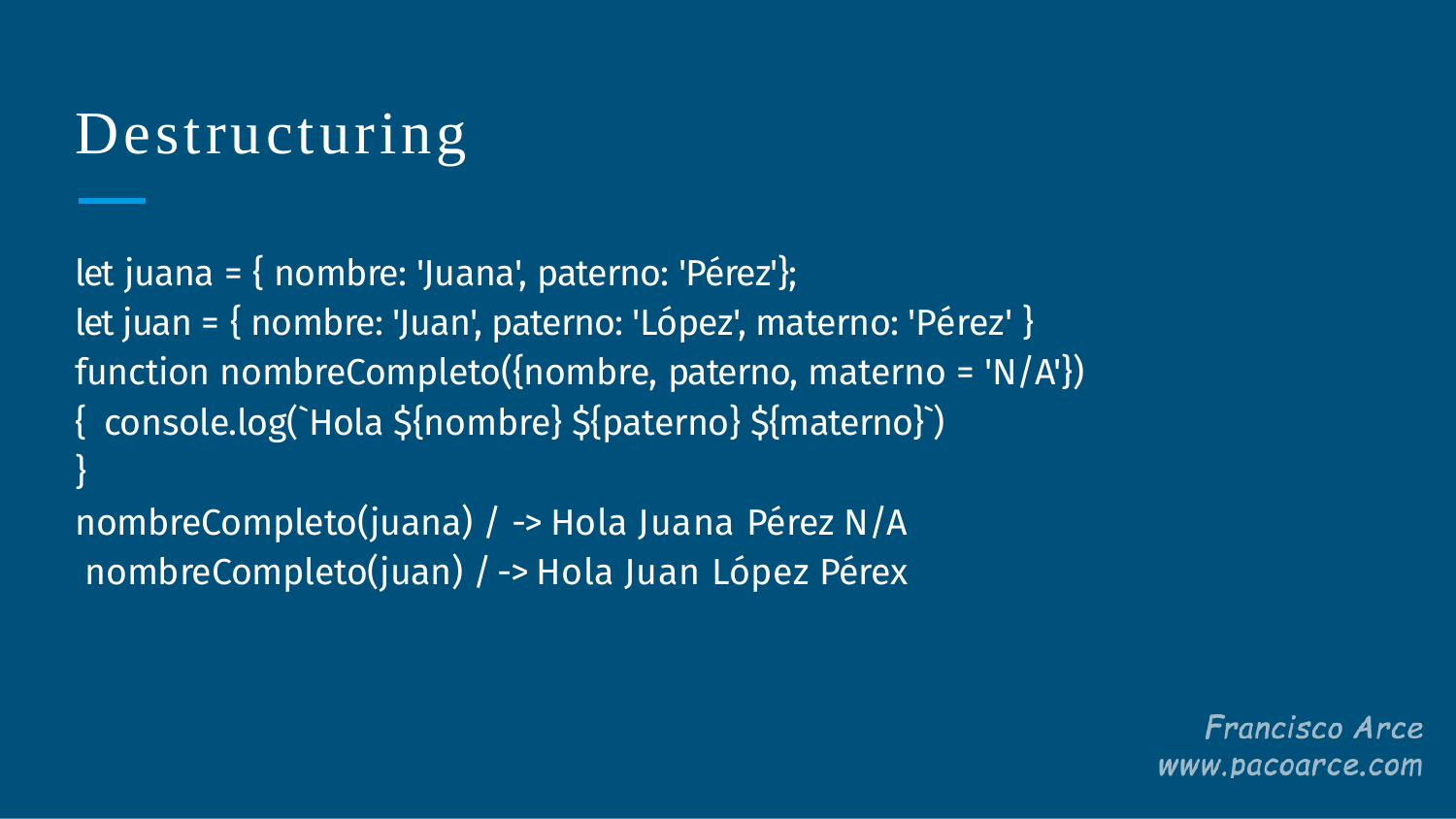

# Destructuring

let juana = { nombre: 'Juana', paterno: 'Pérez'};
let juan = { nombre: 'Juan', paterno: 'López', materno: 'Pérez' }  function nombreCompleto({nombre, paterno, materno = 'N/A'}) {  console.log(`Hola ${nombre} ${paterno} ${materno}`)
}
nombreCompleto(juana) / -> Hola Juana Pérez N/A  nombreCompleto(juan) / -> Hola Juan López Pérex